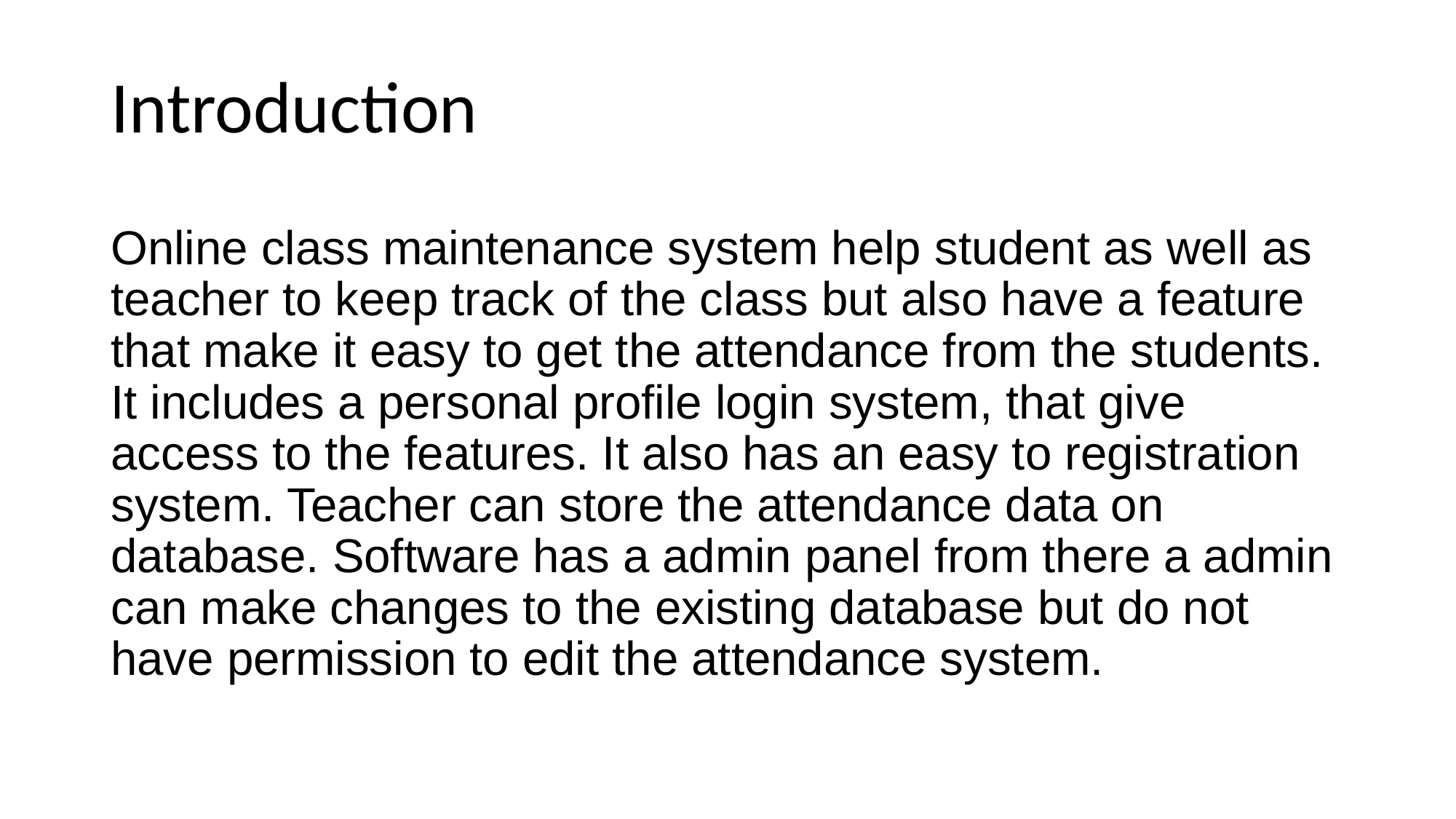

# Introduction
Online class maintenance system help student as well as teacher to keep track of the class but also have a feature that make it easy to get the attendance from the students. It includes a personal profile login system, that give access to the features. It also has an easy to registration system. Teacher can store the attendance data on database. Software has a admin panel from there a admin can make changes to the existing database but do not have permission to edit the attendance system.